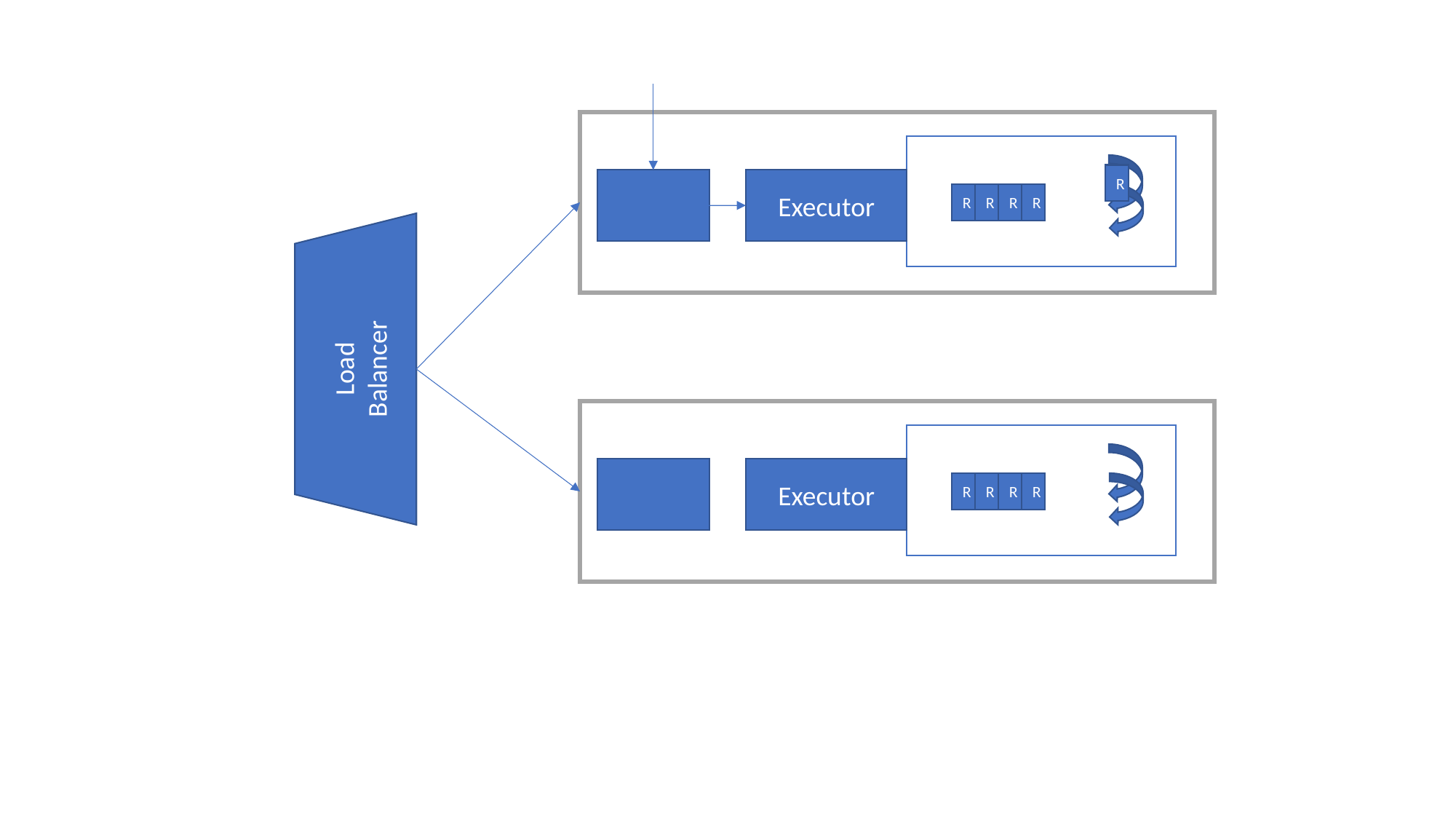

R

Executor
R
R
R
R

Load
Balancer

Executor
R
R
R
R